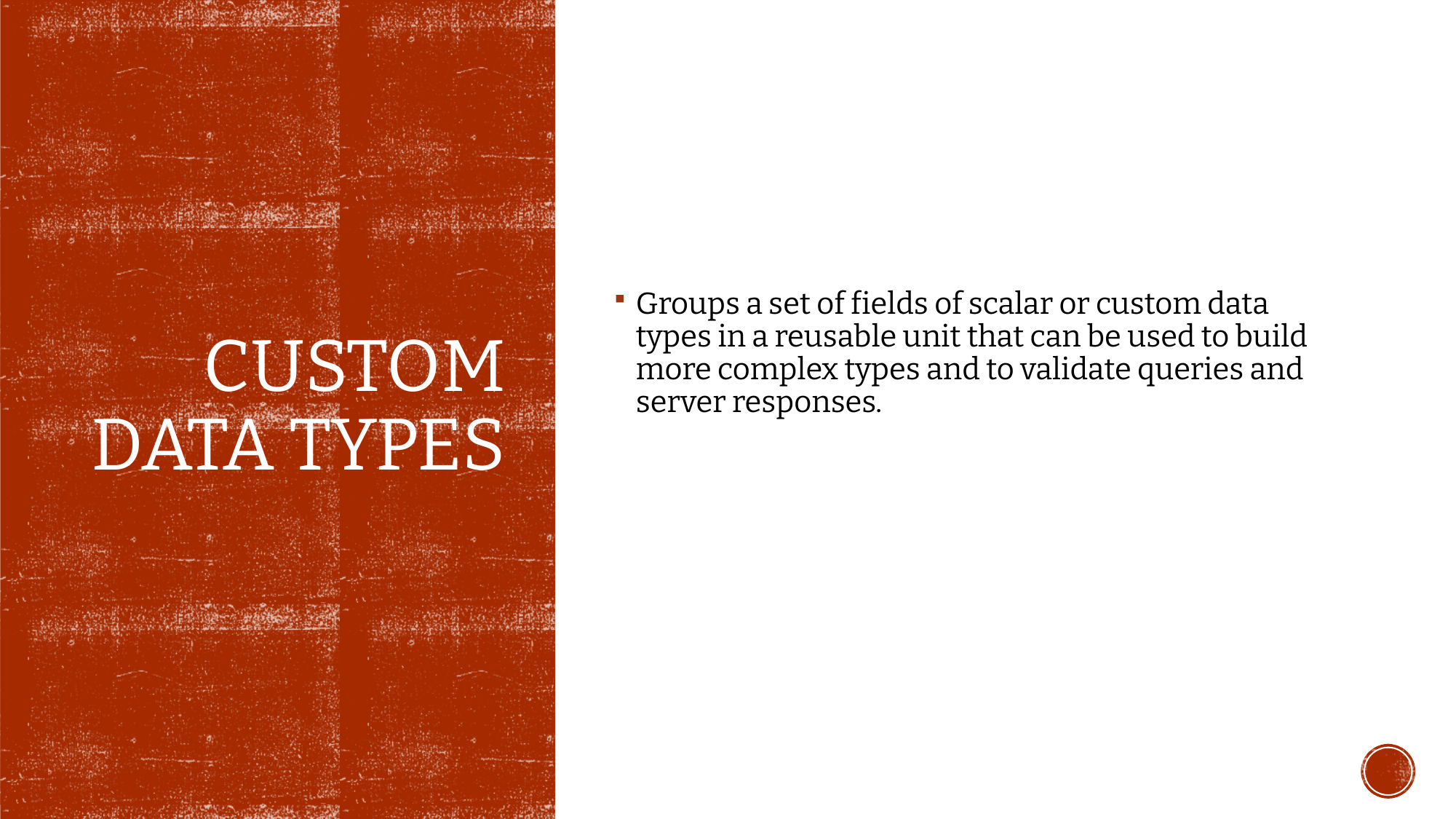

Groups a set of fields of scalar or custom data types in a reusable unit that can be used to build more complex types and to validate queries and server responses.

# Custom data types